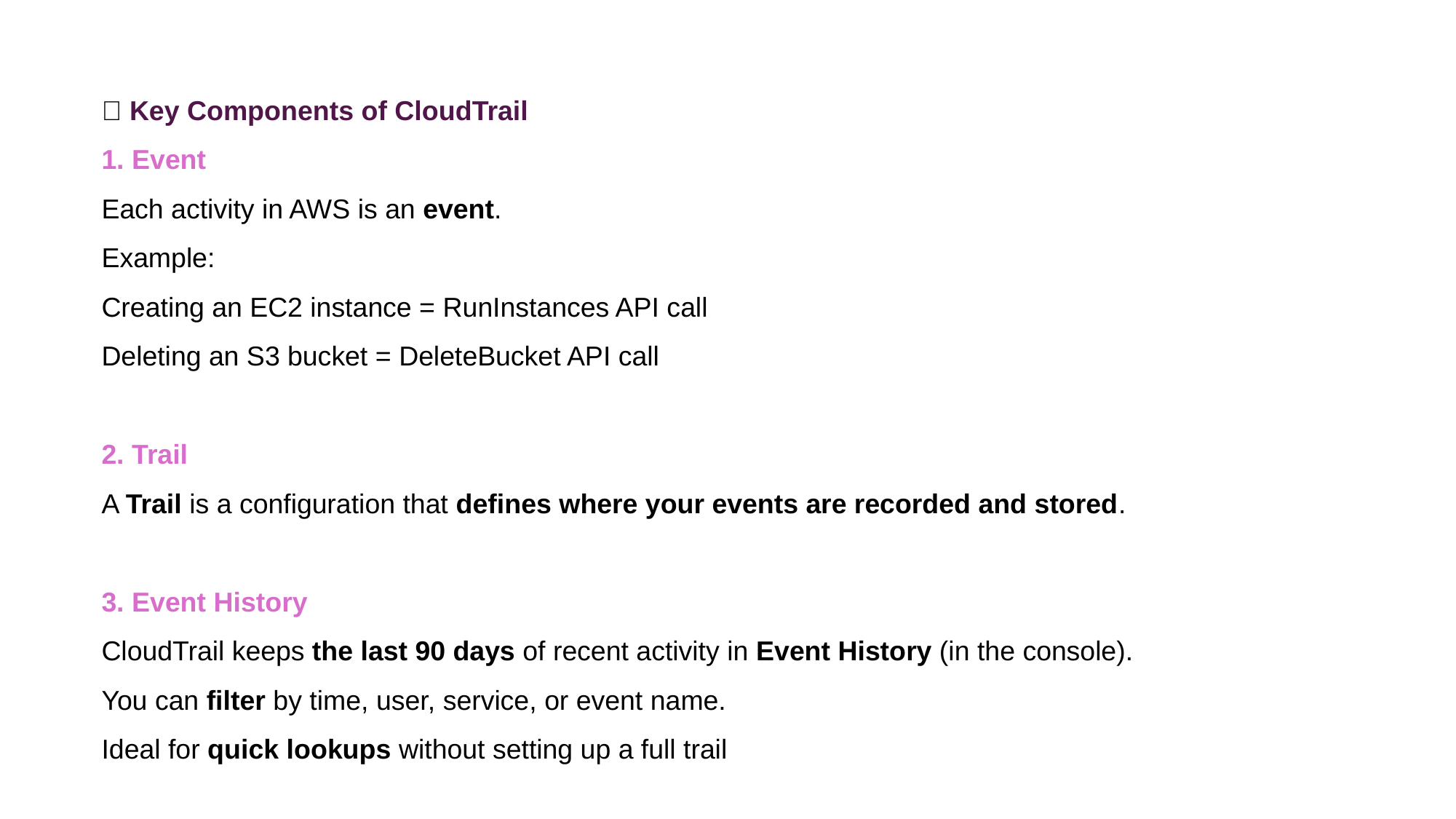

🧩 Key Components of CloudTrail
1. Event
Each activity in AWS is an event.
Example:
Creating an EC2 instance = RunInstances API call
Deleting an S3 bucket = DeleteBucket API call

2. Trail
A Trail is a configuration that defines where your events are recorded and stored.

3. Event History
CloudTrail keeps the last 90 days of recent activity in Event History (in the console).
You can filter by time, user, service, or event name.
Ideal for quick lookups without setting up a full trail